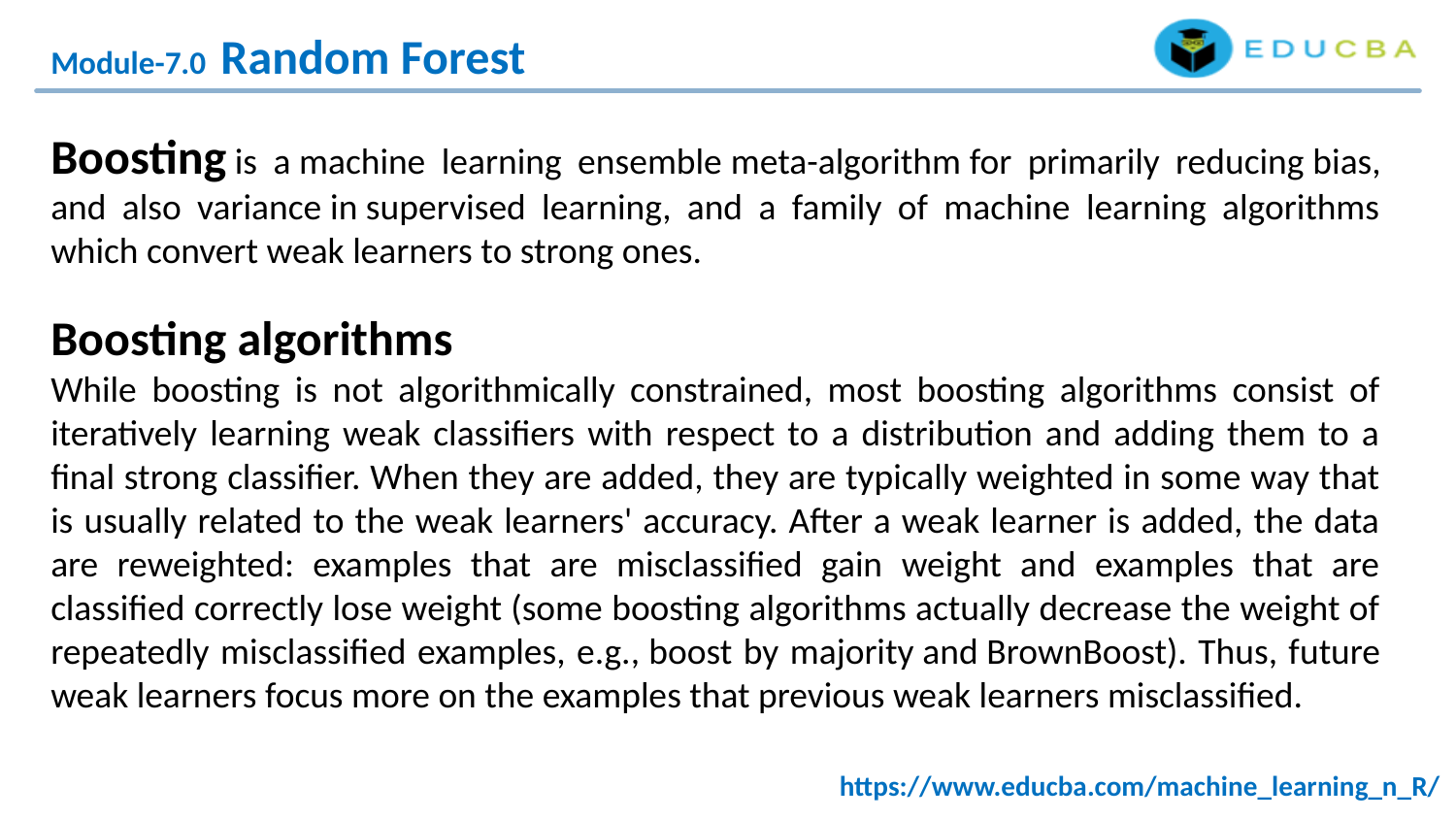

Module-7.0  Random Forest
Boosting is a machine learning ensemble meta-algorithm for primarily reducing bias, and also variance in supervised learning, and a family of machine learning algorithms which convert weak learners to strong ones.
Boosting algorithms
While boosting is not algorithmically constrained, most boosting algorithms consist of iteratively learning weak classifiers with respect to a distribution and adding them to a final strong classifier. When they are added, they are typically weighted in some way that is usually related to the weak learners' accuracy. After a weak learner is added, the data are reweighted: examples that are misclassified gain weight and examples that are classified correctly lose weight (some boosting algorithms actually decrease the weight of repeatedly misclassified examples, e.g., boost by majority and BrownBoost). Thus, future weak learners focus more on the examples that previous weak learners misclassified.
https://www.educba.com/machine_learning_n_R/